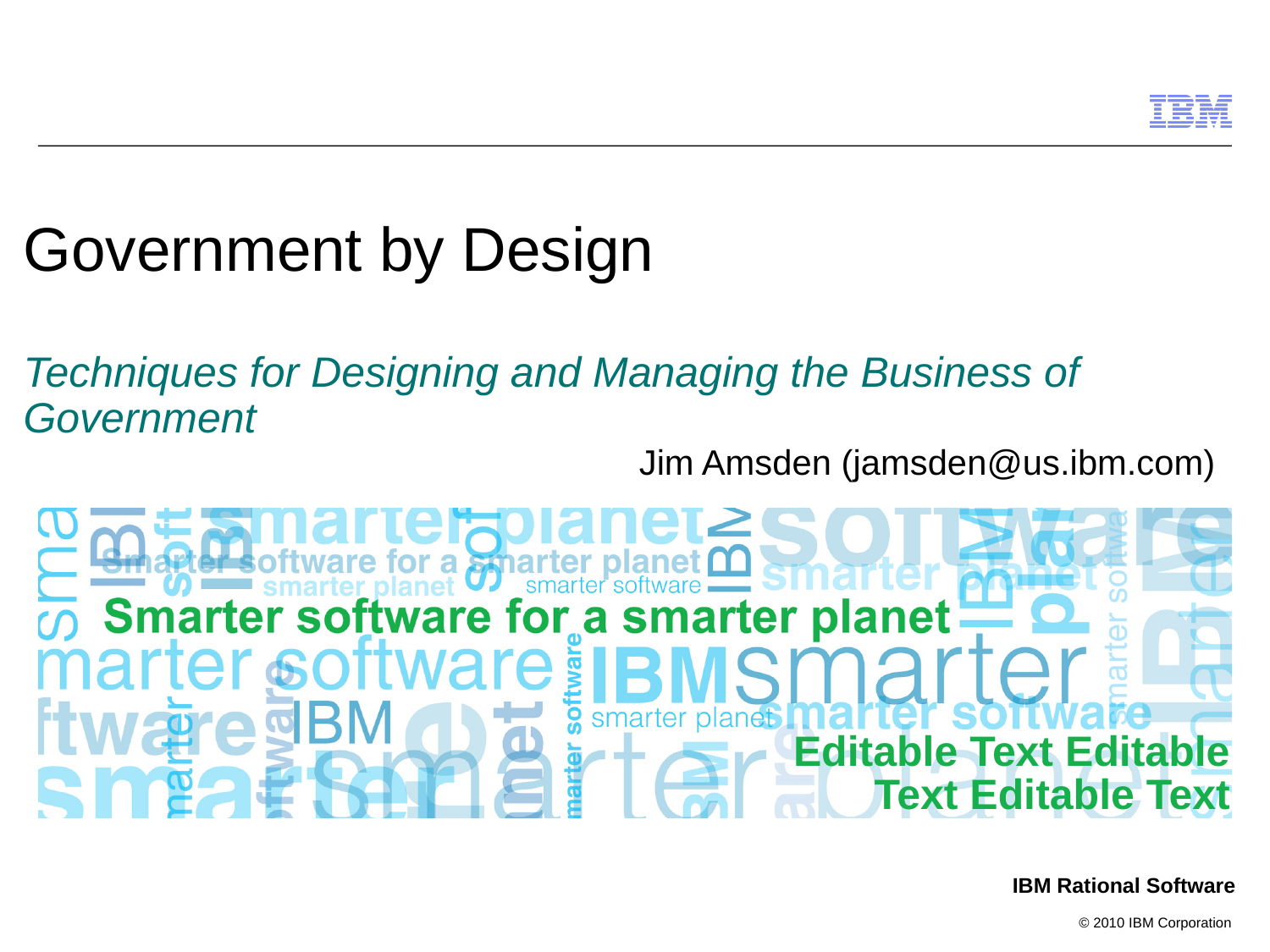

# Government by Design Techniques for Designing and Managing the Business of Government
Jim Amsden (jamsden@us.ibm.com)
 Editable Text Editable Text Editable Text